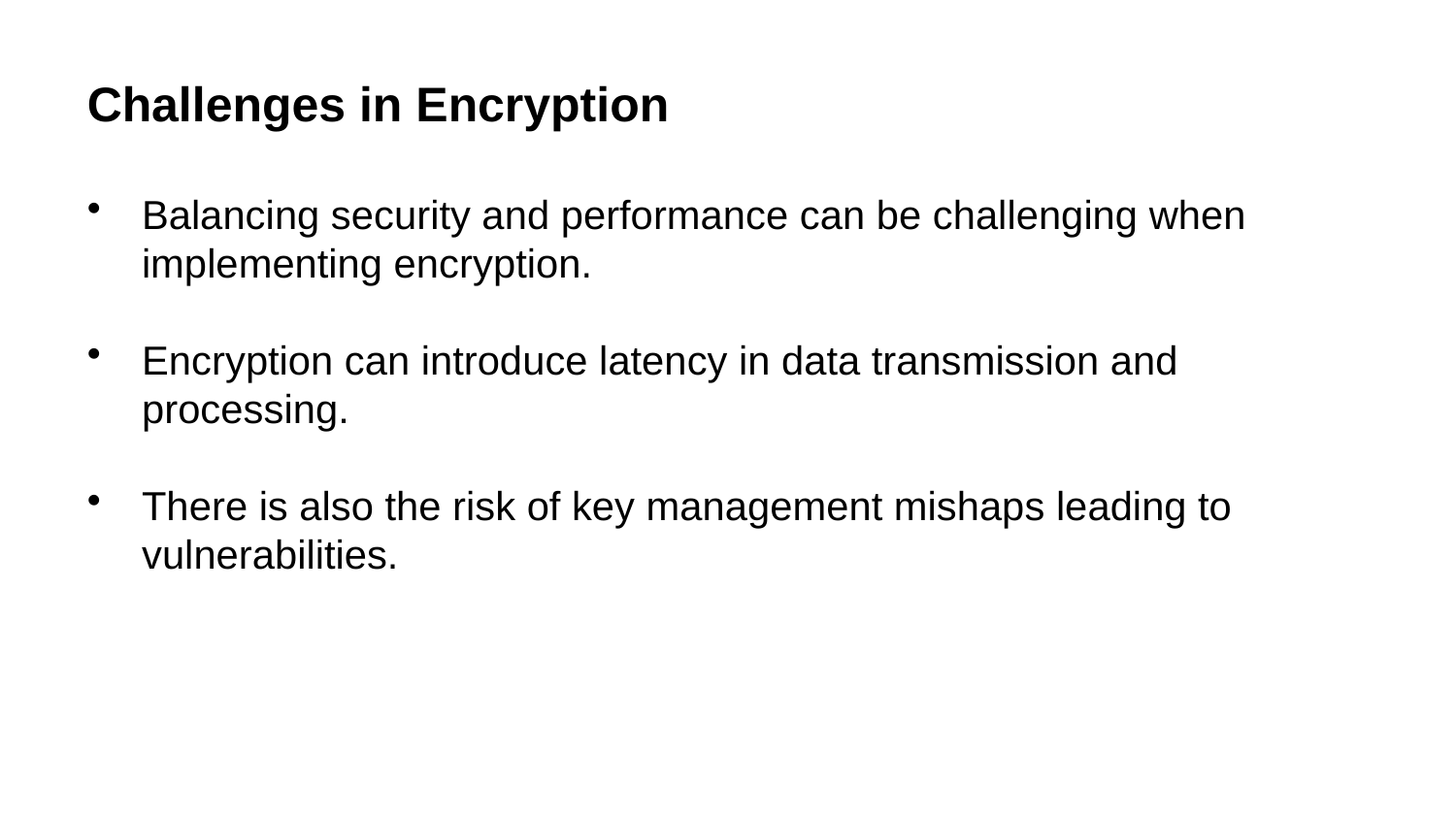

Challenges in Encryption
Balancing security and performance can be challenging when implementing encryption.

Encryption can introduce latency in data transmission and processing.

There is also the risk of key management mishaps leading to vulnerabilities.